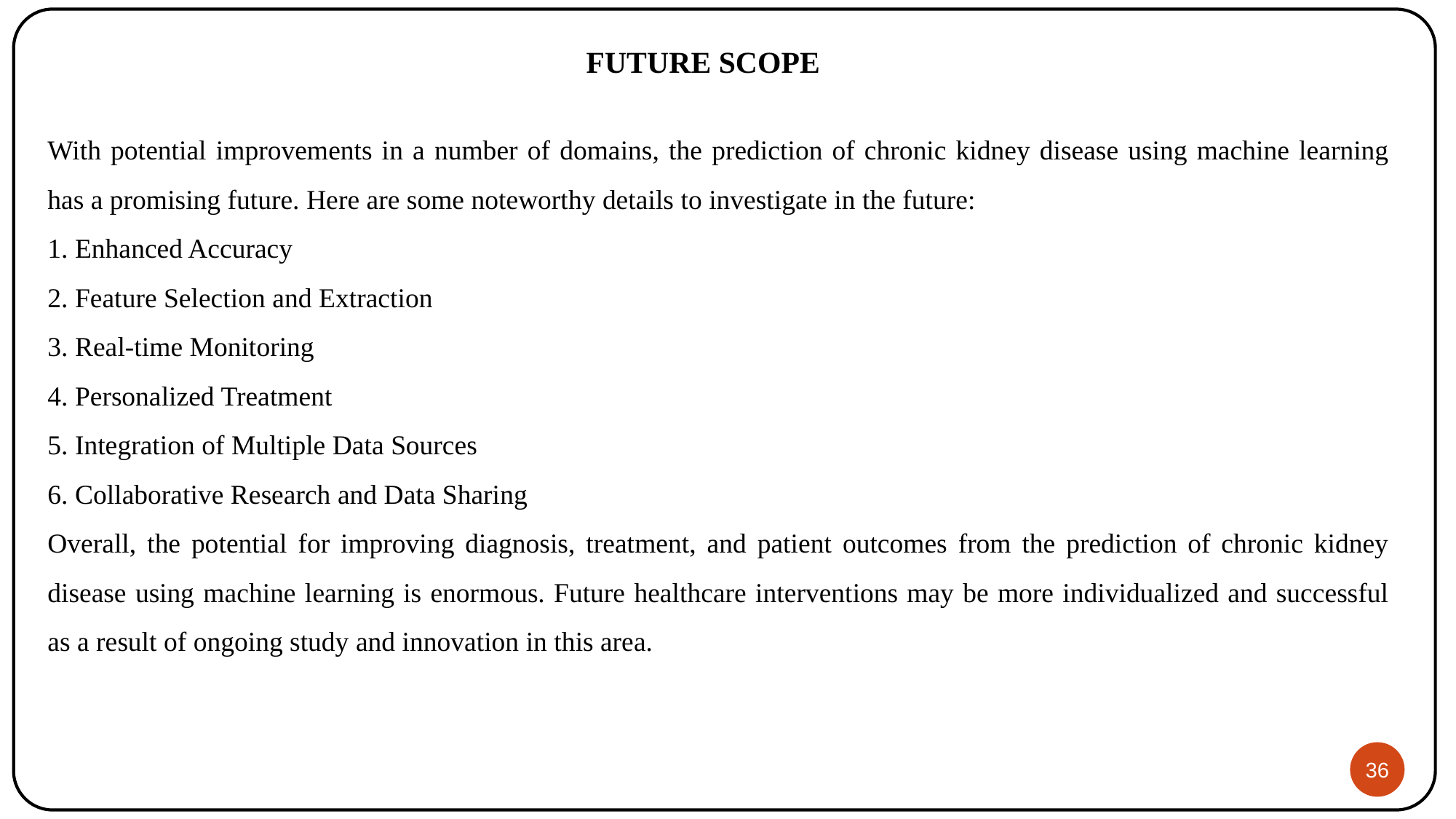

FUTURE SCOPE

With potential improvements in a number of domains, the prediction of chronic kidney disease using machine learning has a promising future. Here are some noteworthy details to investigate in the future:
1. Enhanced Accuracy
2. Feature Selection and Extraction
3. Real-time Monitoring
4. Personalized Treatment
5. Integration of Multiple Data Sources
6. Collaborative Research and Data Sharing
Overall, the potential for improving diagnosis, treatment, and patient outcomes from the prediction of chronic kidney disease using machine learning is enormous. Future healthcare interventions may be more individualized and successful as a result of ongoing study and innovation in this area.

36
36